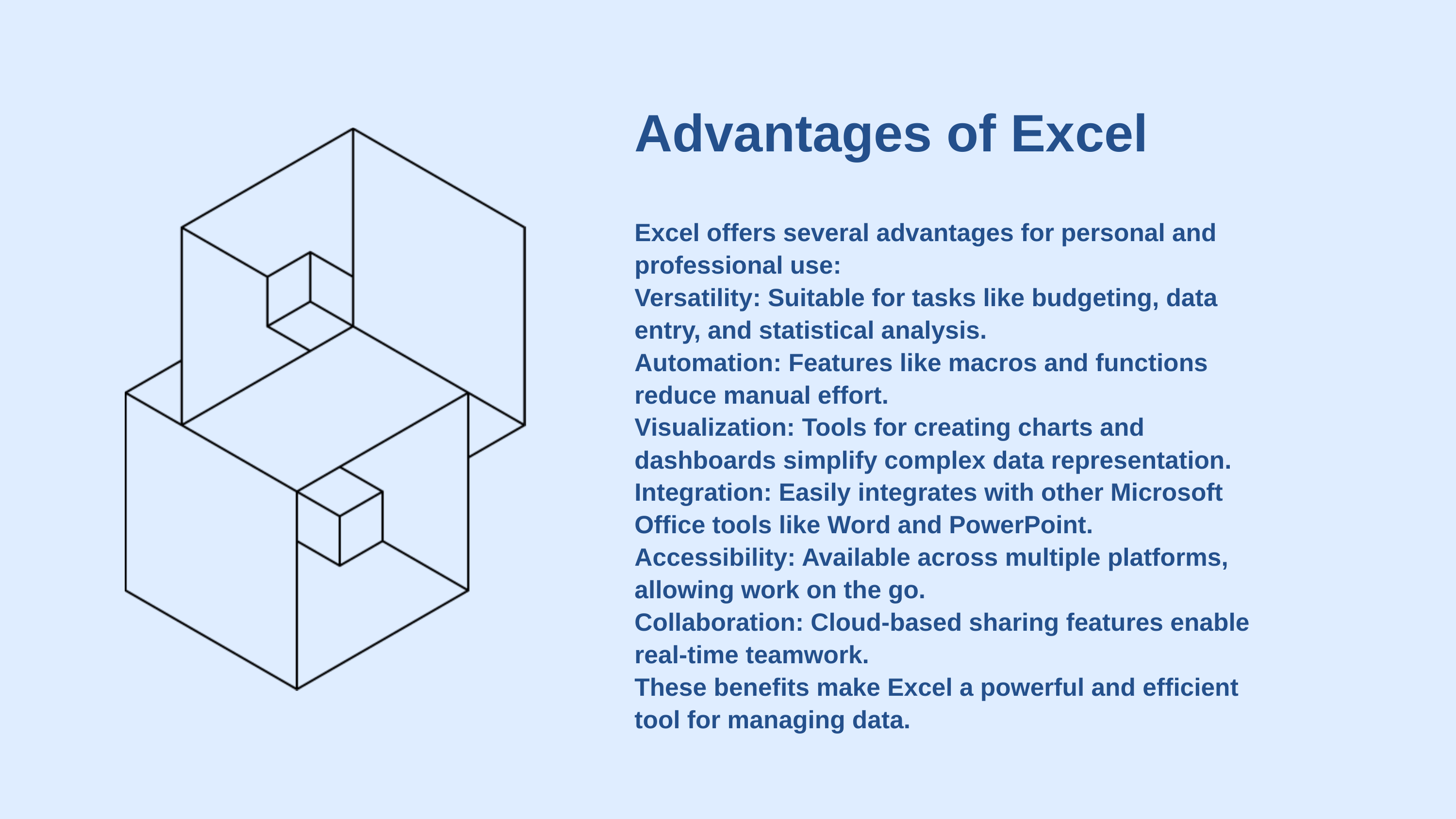

Advantages of Excel
Excel offers several advantages for personal and professional use:
Versatility: Suitable for tasks like budgeting, data entry, and statistical analysis.
Automation: Features like macros and functions reduce manual effort.
Visualization: Tools for creating charts and dashboards simplify complex data representation.
Integration: Easily integrates with other Microsoft Office tools like Word and PowerPoint.
Accessibility: Available across multiple platforms, allowing work on the go.
Collaboration: Cloud-based sharing features enable real-time teamwork.
These benefits make Excel a powerful and efficient tool for managing data.